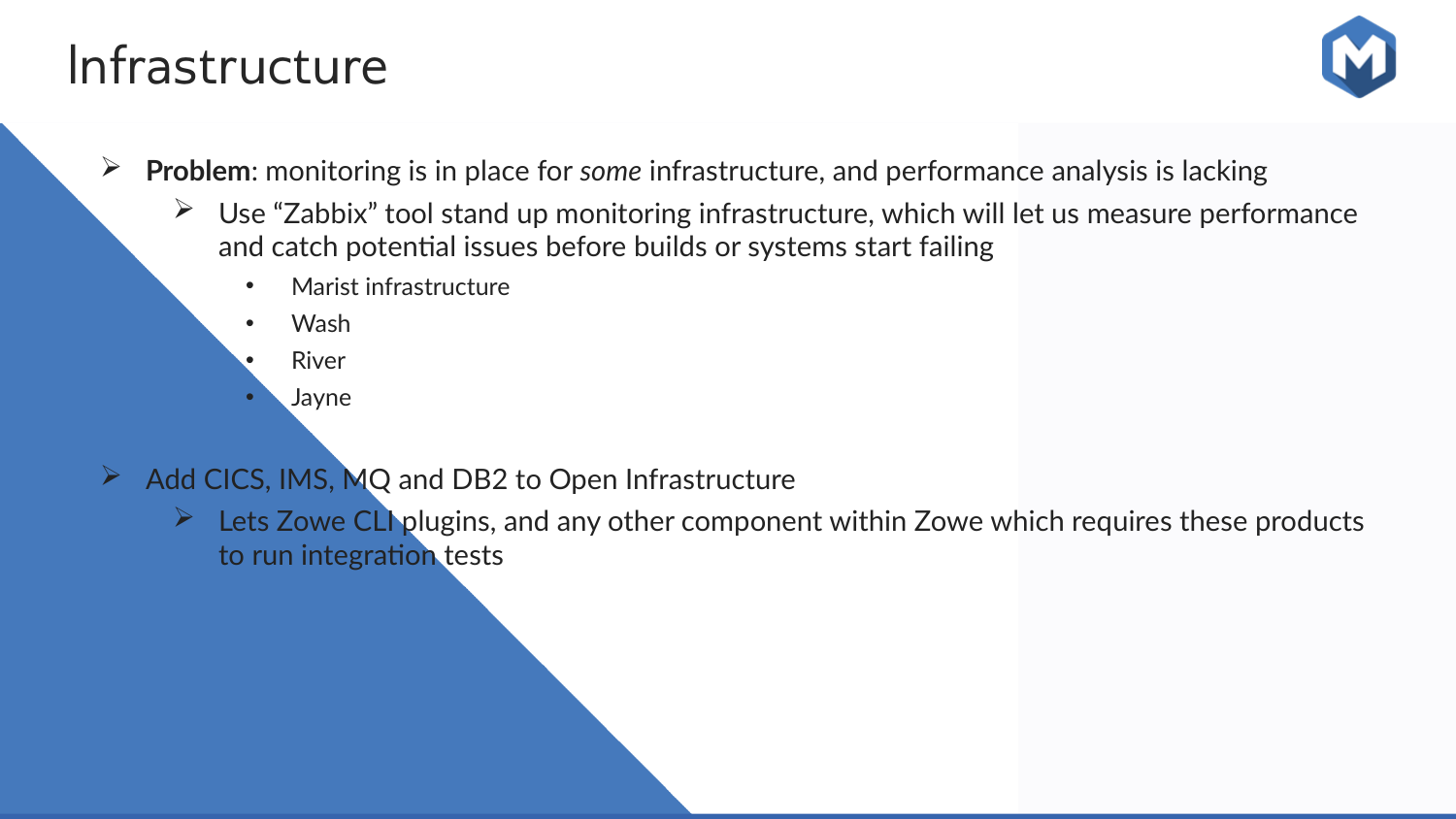

Infrastructure
Problem: monitoring is in place for some infrastructure, and performance analysis is lacking
Use “Zabbix” tool stand up monitoring infrastructure, which will let us measure performance and catch potential issues before builds or systems start failing
Marist infrastructure
Wash
River
Jayne

Add CICS, IMS, MQ and DB2 to Open Infrastructure
Lets Zowe CLI plugins, and any other component within Zowe which requires these products to run integration tests